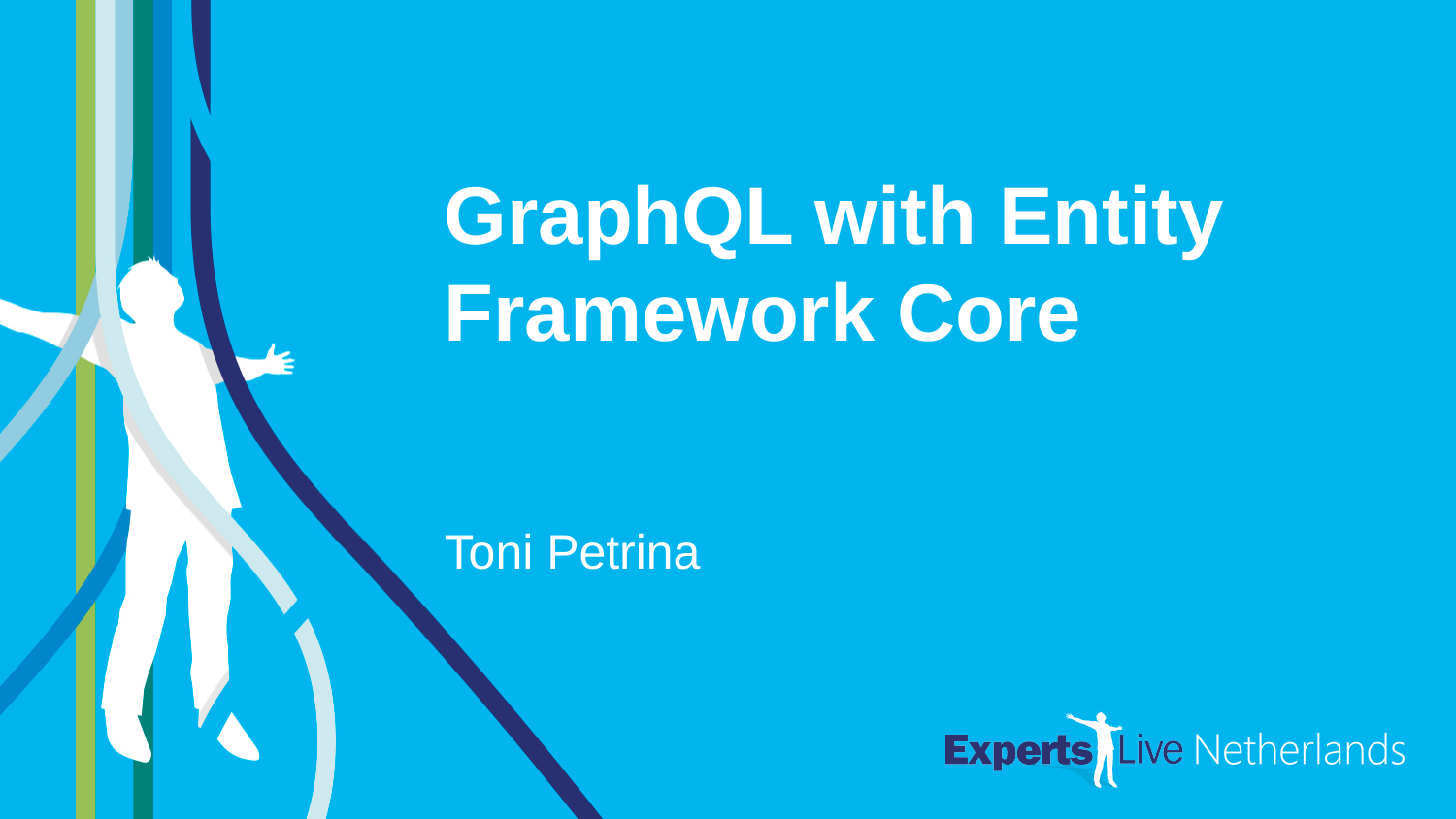

# GraphQL with Entity Framework Core
Toni Petrina